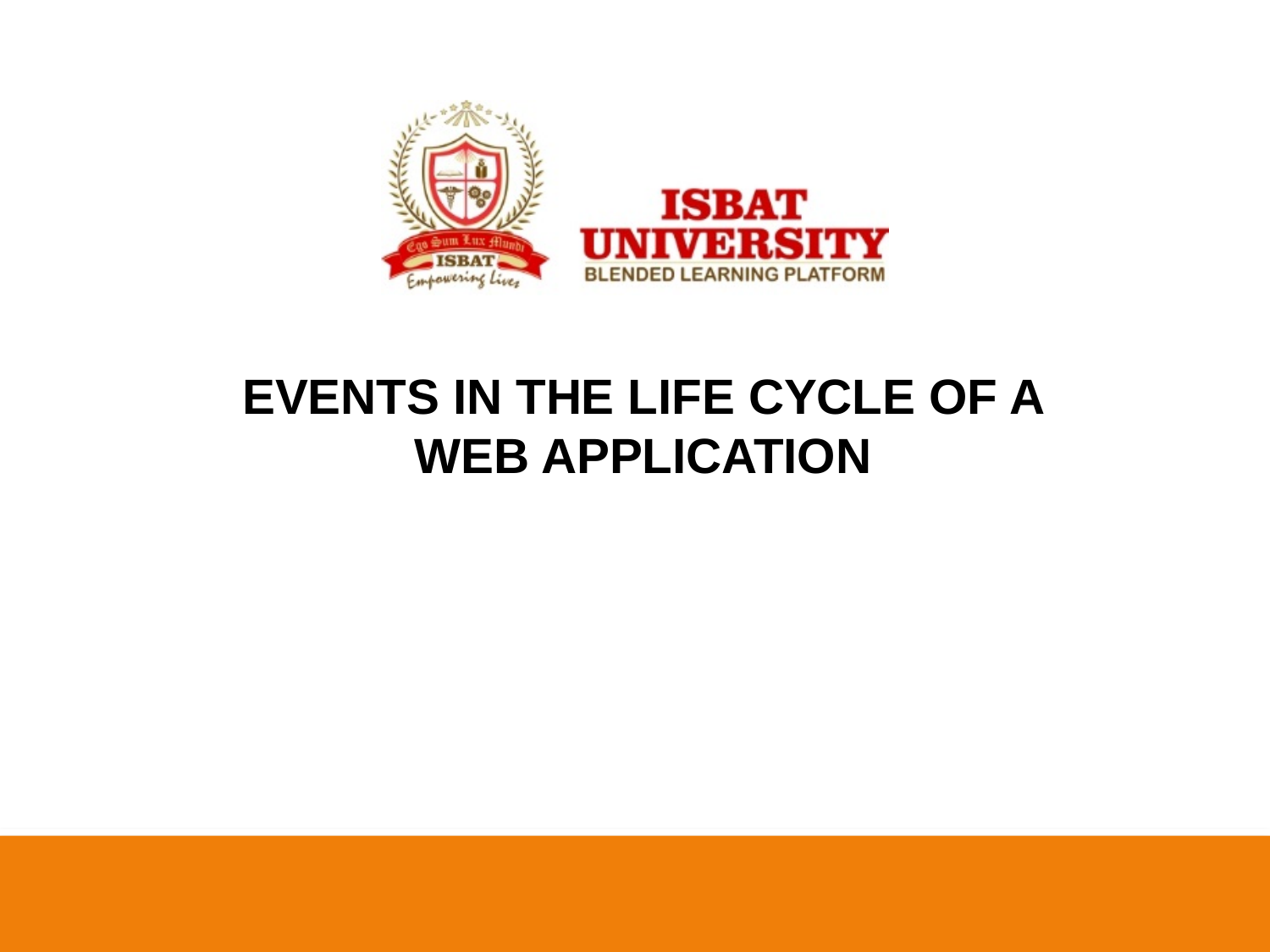

EVENTS IN THE LIFE CYCLE OF A WEB APPLICATION